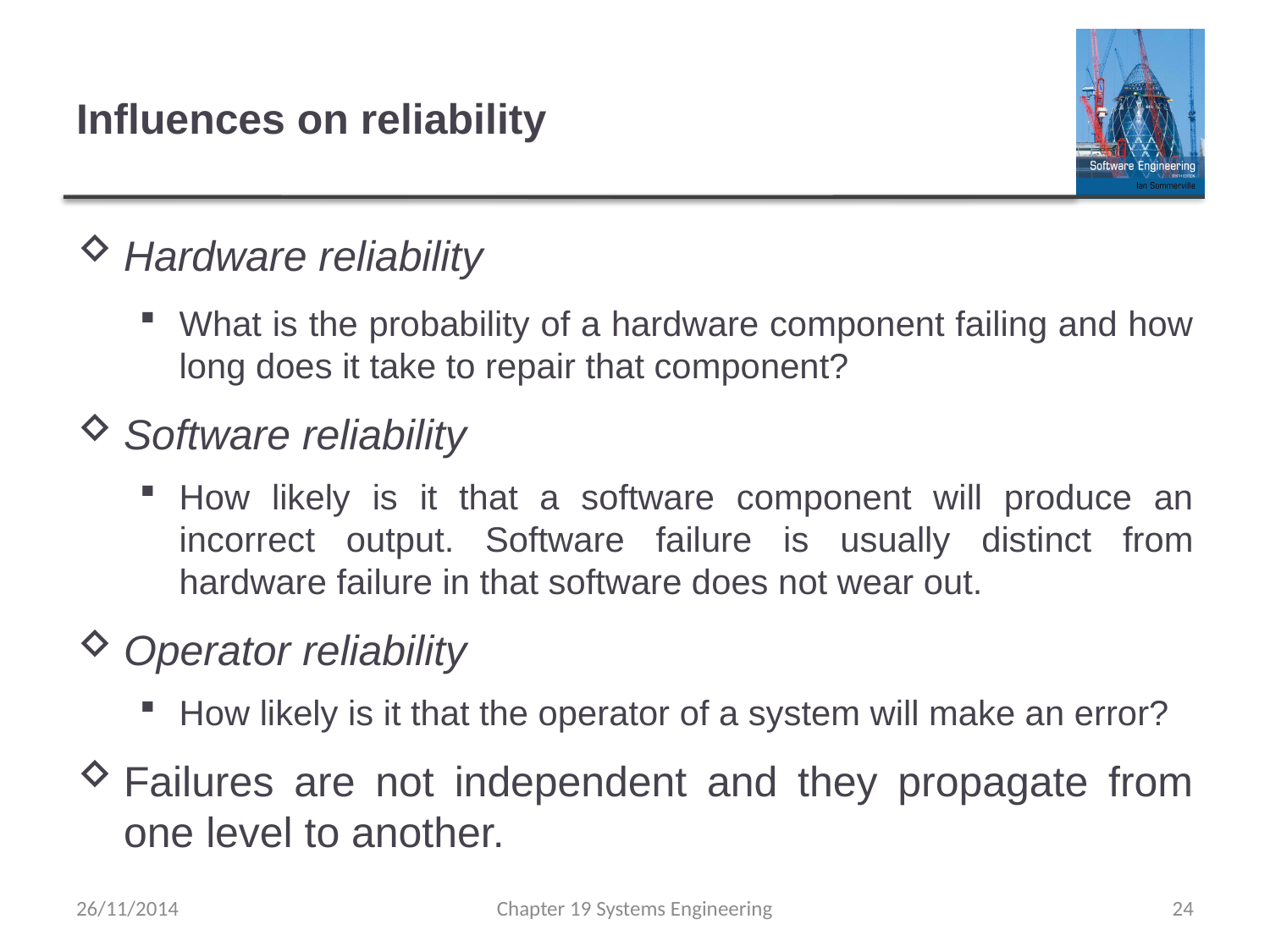

# Influences on reliability
Hardware reliability
What is the probability of a hardware component failing and how long does it take to repair that component?
Software reliability
How likely is it that a software component will produce an incorrect output. Software failure is usually distinct from hardware failure in that software does not wear out.
Operator reliability
How likely is it that the operator of a system will make an error?
Failures are not independent and they propagate from one level to another.
26/11/2014
Chapter 19 Systems Engineering
24